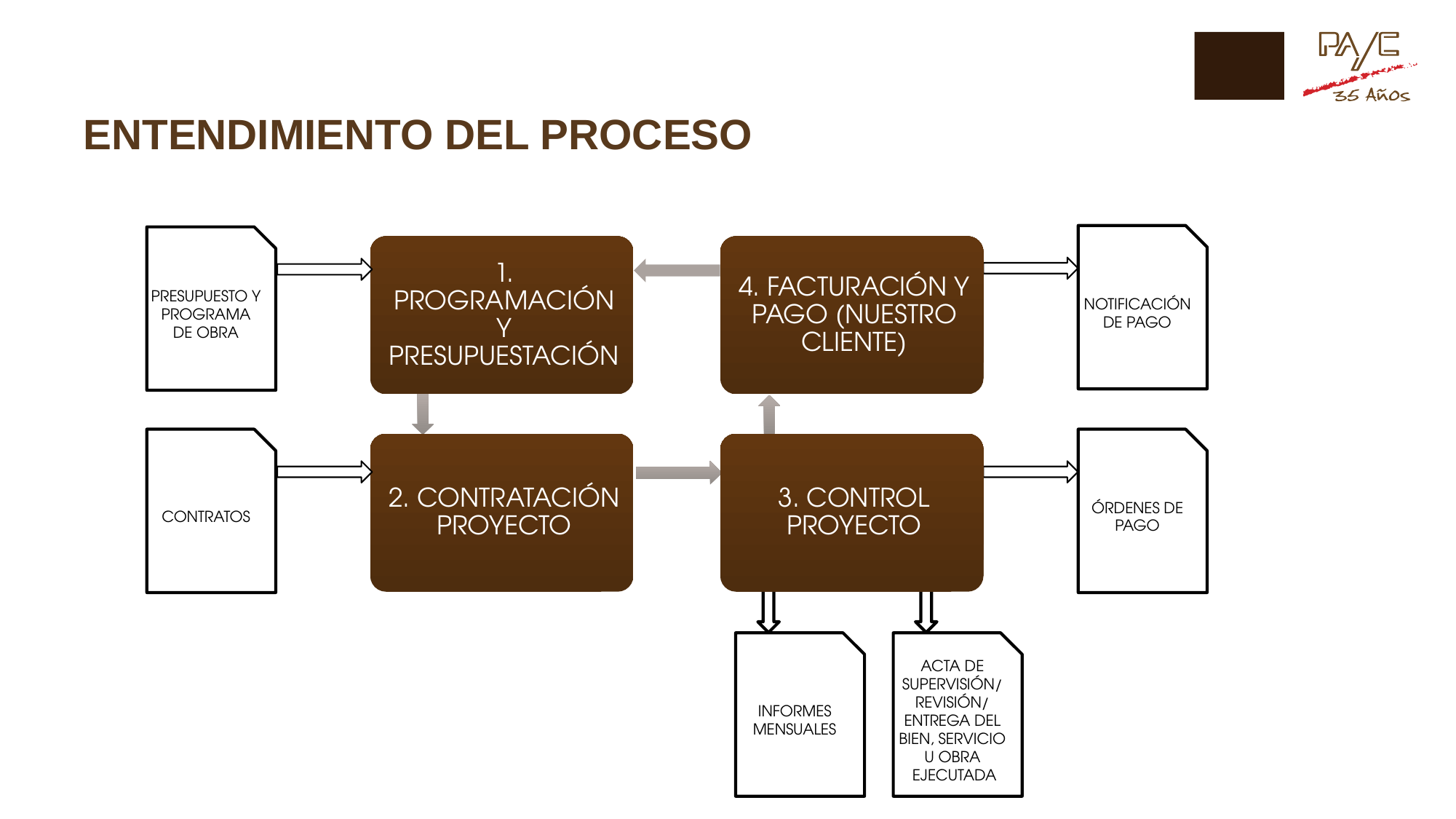

# ENTENDIMIENTO DEL PROCESO
1. PROGRAMACIÓN Y PRESUPUESTACIÓN
2. CONTRATACIÓN PROYECTO
3. CONTROL PROYECTO
4. FACTURACIÓN Y PAGO (NUESTRO CLIENTE)
NOTIFICACIÓN DE PAGO
PRESUPUESTO Y PROGRAMA DE OBRA

CONTRATOS
ÓRDENES DE PAGO

INFORMES MENSUALES
ACTA DE SUPERVISIÓN/ REVISIÓN/
ENTREGA DEL BIEN, SERVICIO U OBRA
 EJECUTADA